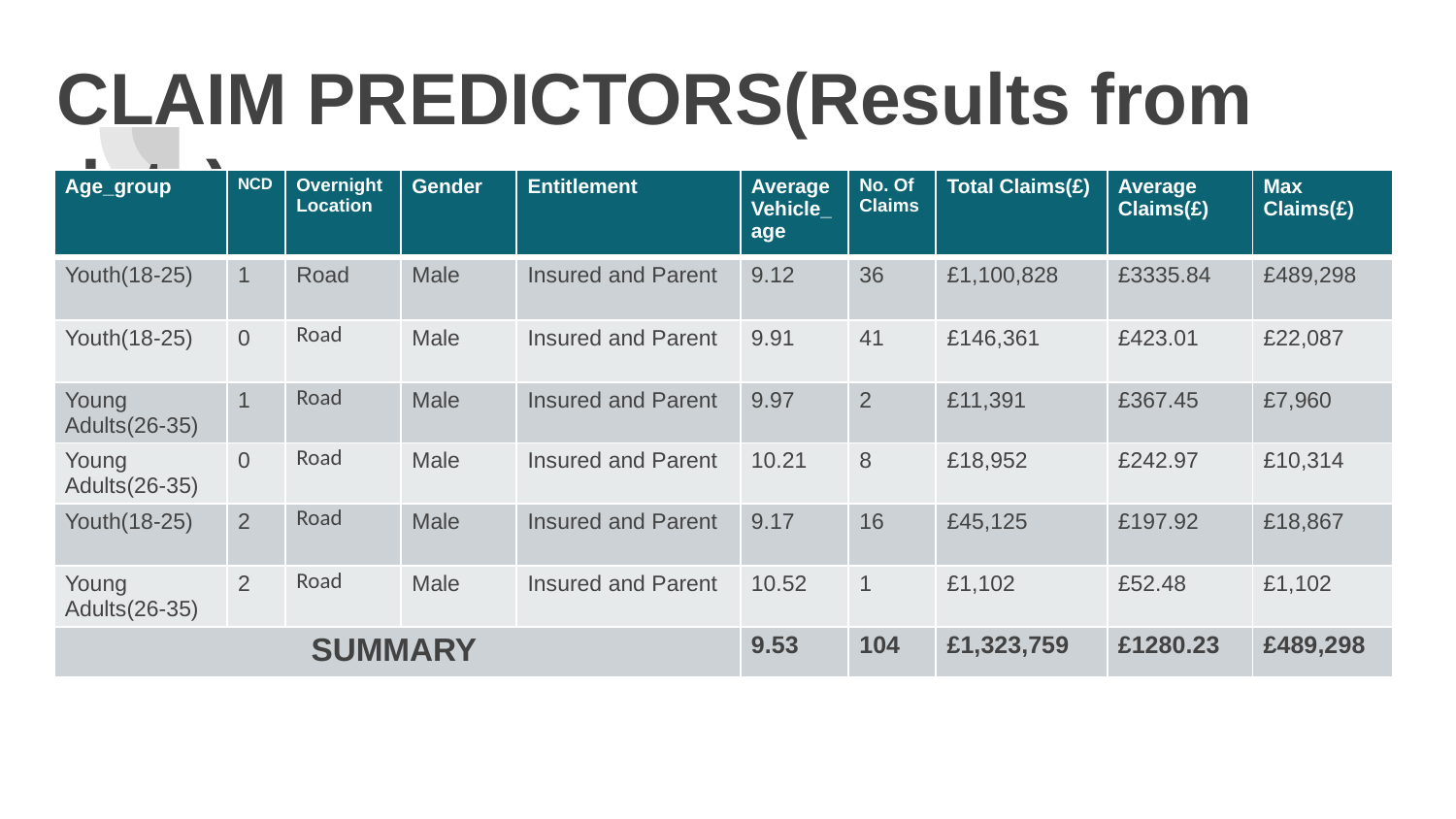

# CLAIM PREDICTORS(Results from data)
| Age\_group | NCD | Overnight Location | Gender | Entitlement | Average Vehicle\_age | No. Of Claims | Total Claims(£) | Average Claims(£) | Max Claims(£) |
| --- | --- | --- | --- | --- | --- | --- | --- | --- | --- |
| Youth(18-25) | 1 | Road | Male | Insured and Parent | 9.12 | 36 | £1,100,828 | £3335.84 | £489,298 |
| Youth(18-25) | 0 | Road | Male | Insured and Parent | 9.91 | 41 | £146,361 | £423.01 | £22,087 |
| Young Adults(26-35) | 1 | Road | Male | Insured and Parent | 9.97 | 2 | £11,391 | £367.45 | £7,960 |
| Young Adults(26-35) | 0 | Road | Male | Insured and Parent | 10.21 | 8 | £18,952 | £242.97 | £10,314 |
| Youth(18-25) | 2 | Road | Male | Insured and Parent | 9.17 | 16 | £45,125 | £197.92 | £18,867 |
| Young Adults(26-35) | 2 | Road | Male | Insured and Parent | 10.52 | 1 | £1,102 | £52.48 | £1,102 |
| SUMMARY |  |  |  |  | 9.53 | 104 | £1,323,759 | £1280.23 | £489,298 |